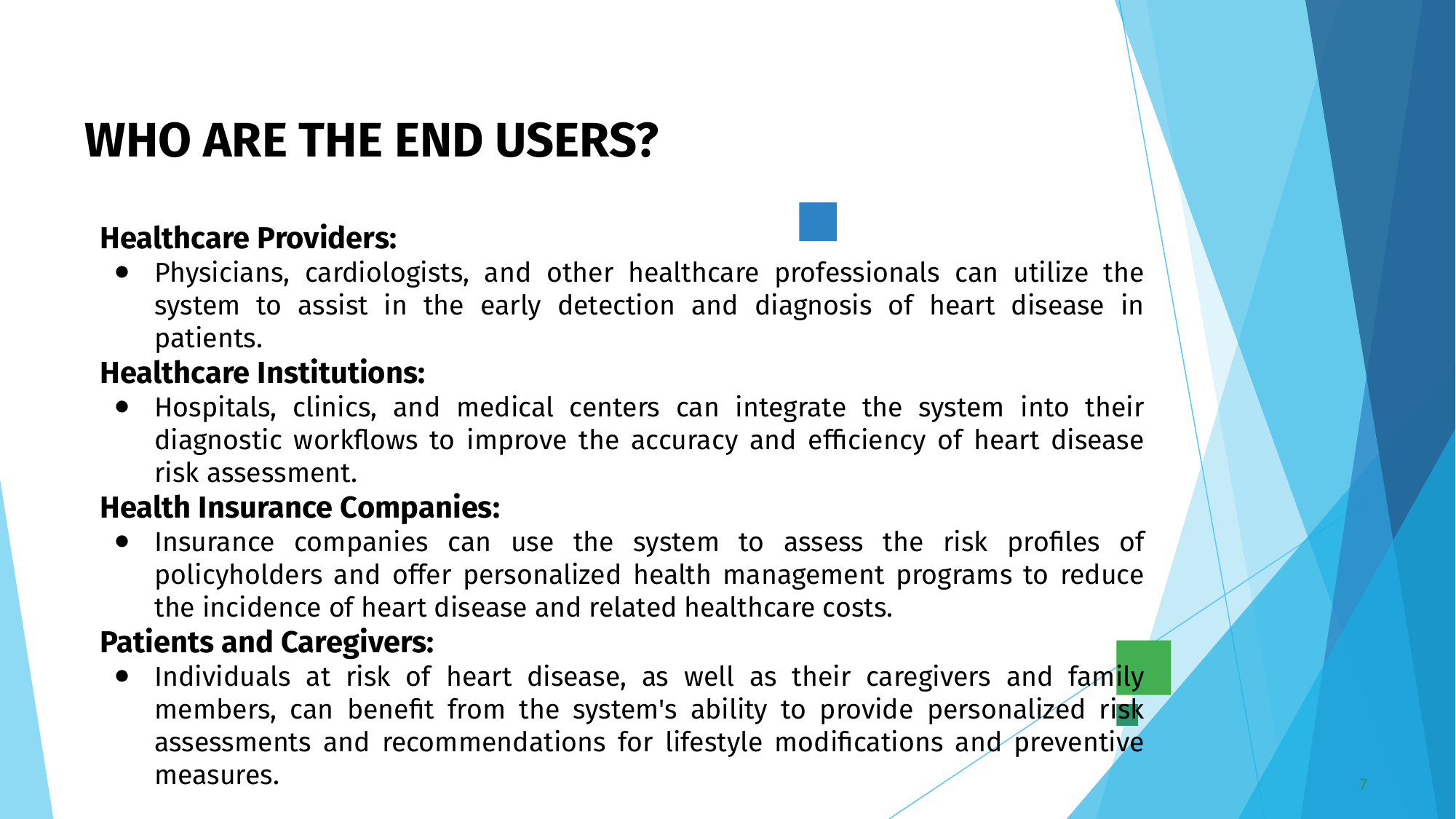

# WHO ARE THE END USERS?

Healthcare Providers:
Physicians, cardiologists, and other healthcare professionals can utilize the system to assist in the early detection and diagnosis of heart disease in patients.
Healthcare Institutions:
Hospitals, clinics, and medical centers can integrate the system into their diagnostic workflows to improve the accuracy and efficiency of heart disease risk assessment.
Health Insurance Companies:
Insurance companies can use the system to assess the risk profiles of policyholders and offer personalized health management programs to reduce the incidence of heart disease and related healthcare costs.
Patients and Caregivers:
Individuals at risk of heart disease, as well as their caregivers and family members, can benefit from the system's ability to provide personalized risk assessments and recommendations for lifestyle modifications and preventive measures.

7